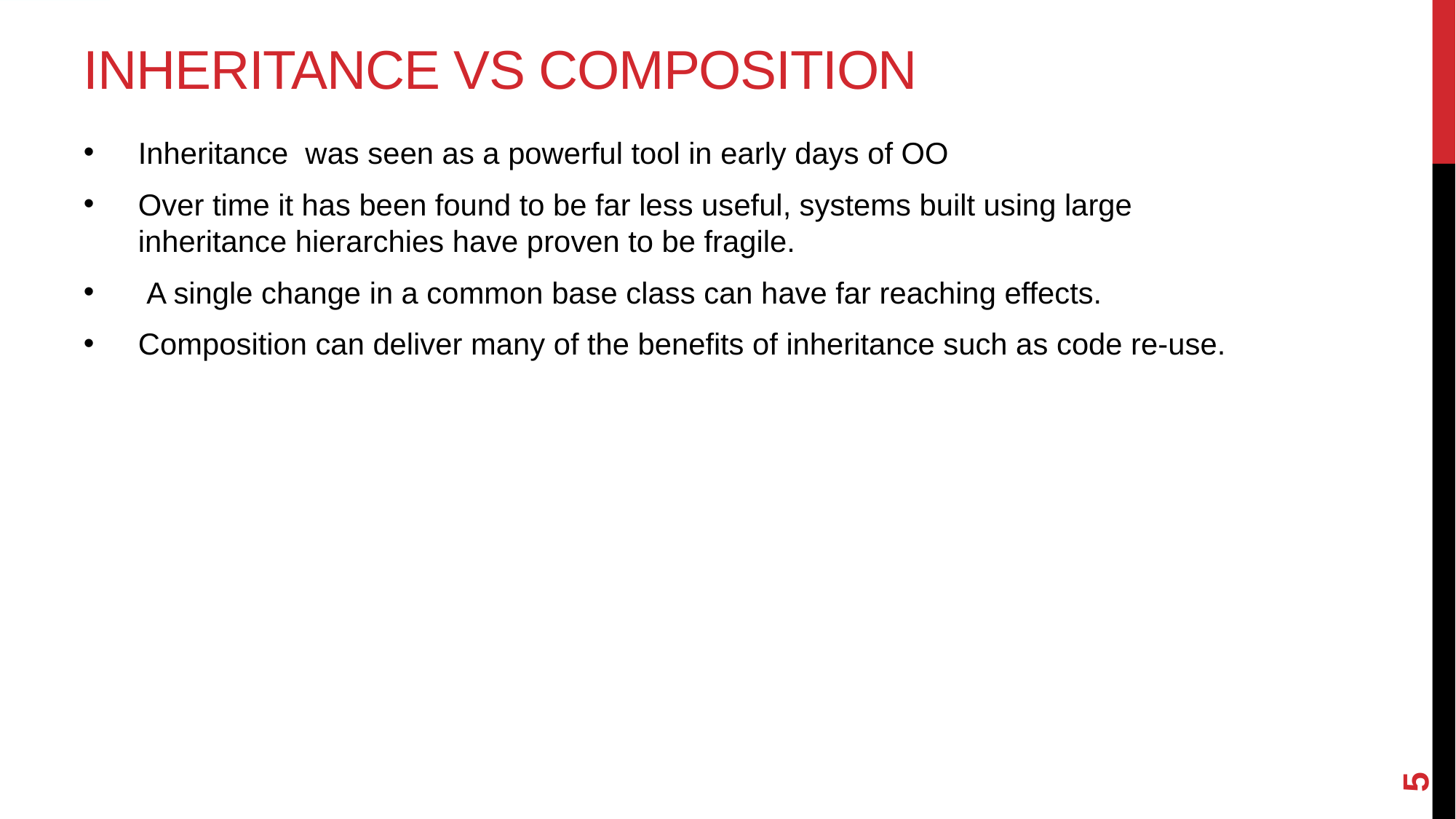

# Inheritance vs composition
Inheritance  was seen as a powerful tool in early days of OO
Over time it has been found to be far less useful, systems built using large inheritance hierarchies have proven to be fragile.
 A single change in a common base class can have far reaching effects.
Composition can deliver many of the benefits of inheritance such as code re-use.
5